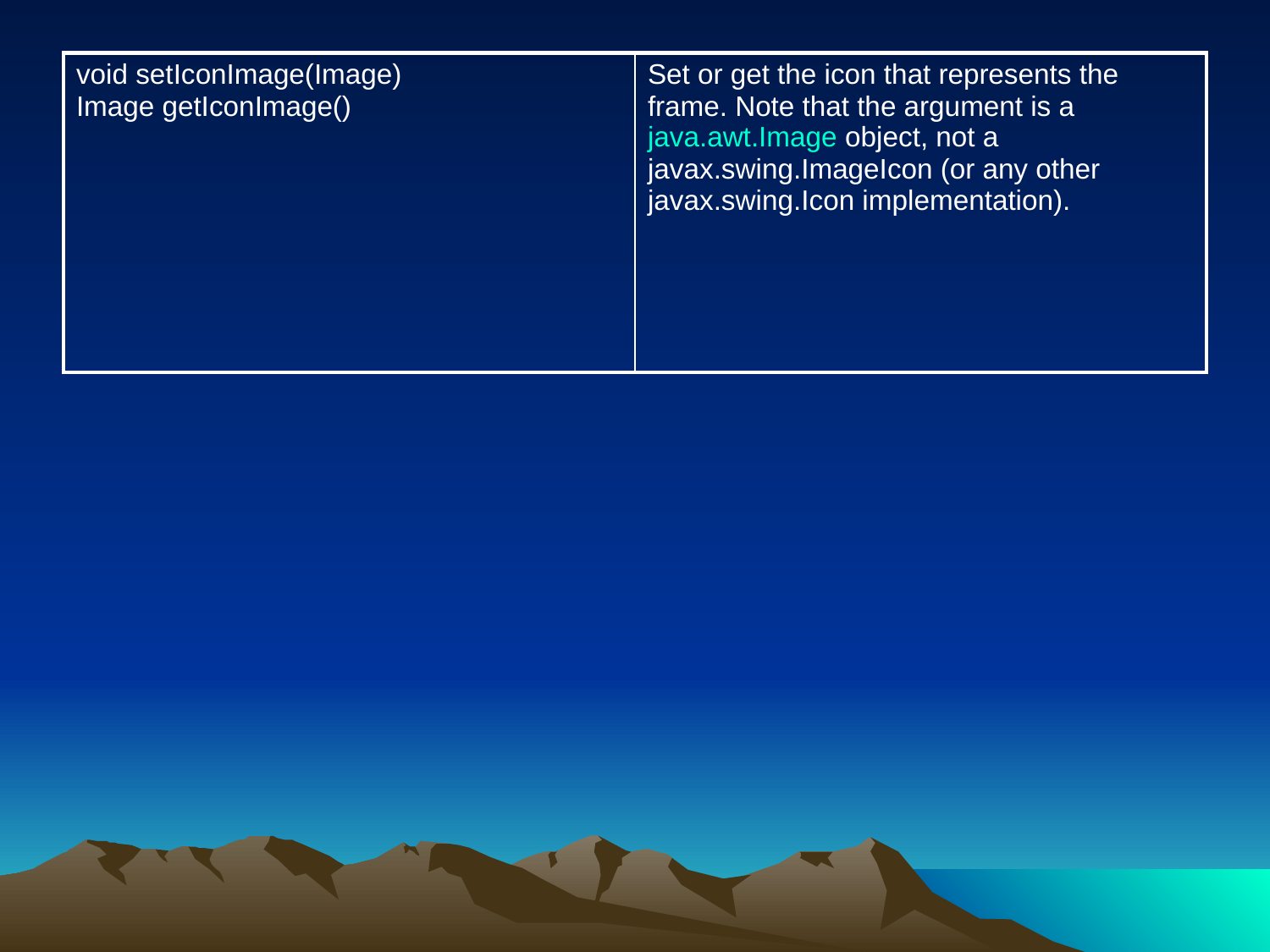

| void setIconImage(Image) Image getIconImage() | Set or get the icon that represents the frame. Note that the argument is a java.awt.Image object, not a javax.swing.ImageIcon (or any other javax.swing.Icon implementation). |
| --- | --- |